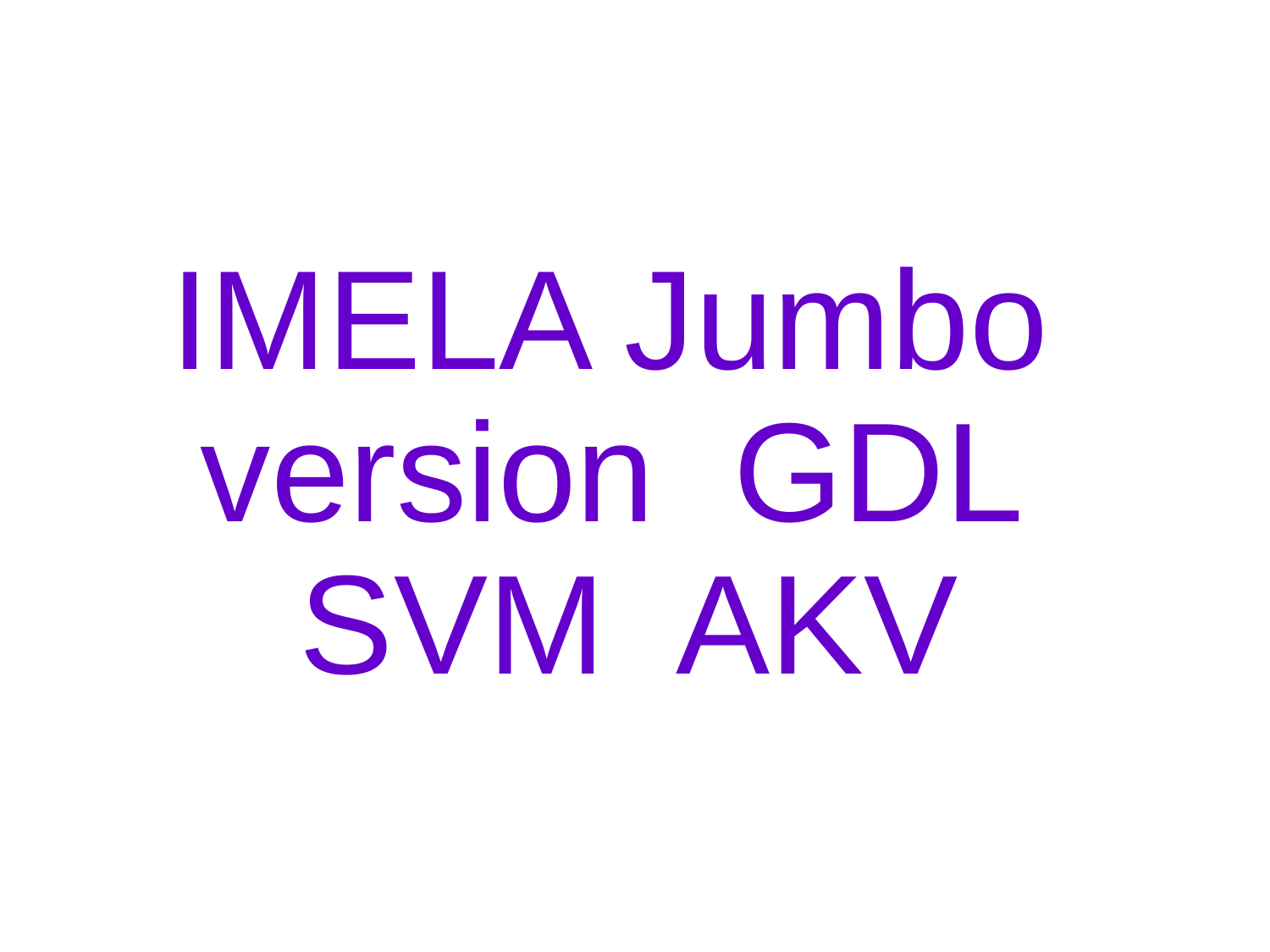

# IMELA Jumbo  version  GDL  SVM  AKV